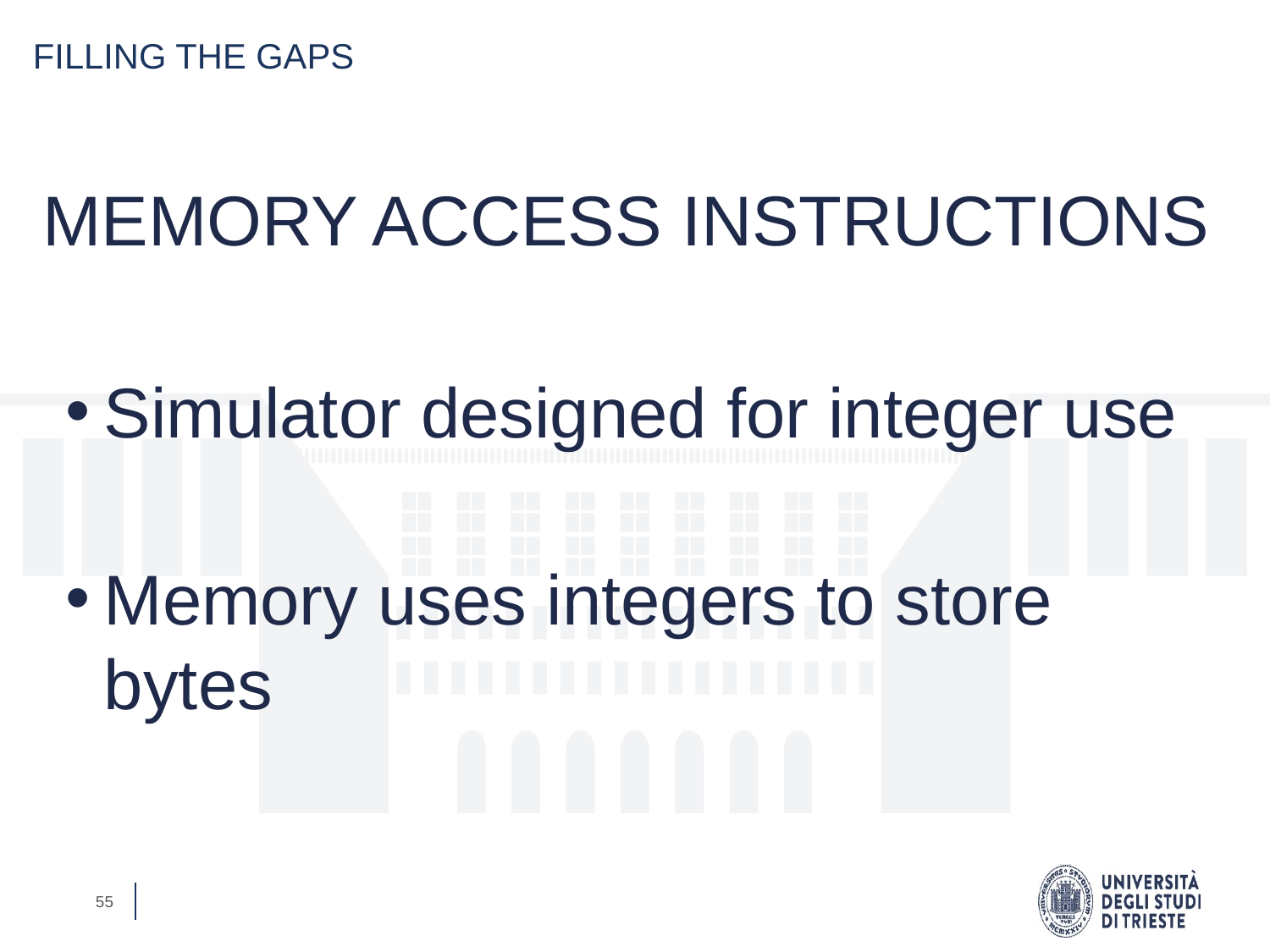

FILLING THE GAPS
MEMORY ACCESS INSTRUCTIONS
Simulator designed for integer use
Memory uses integers to store bytes

55